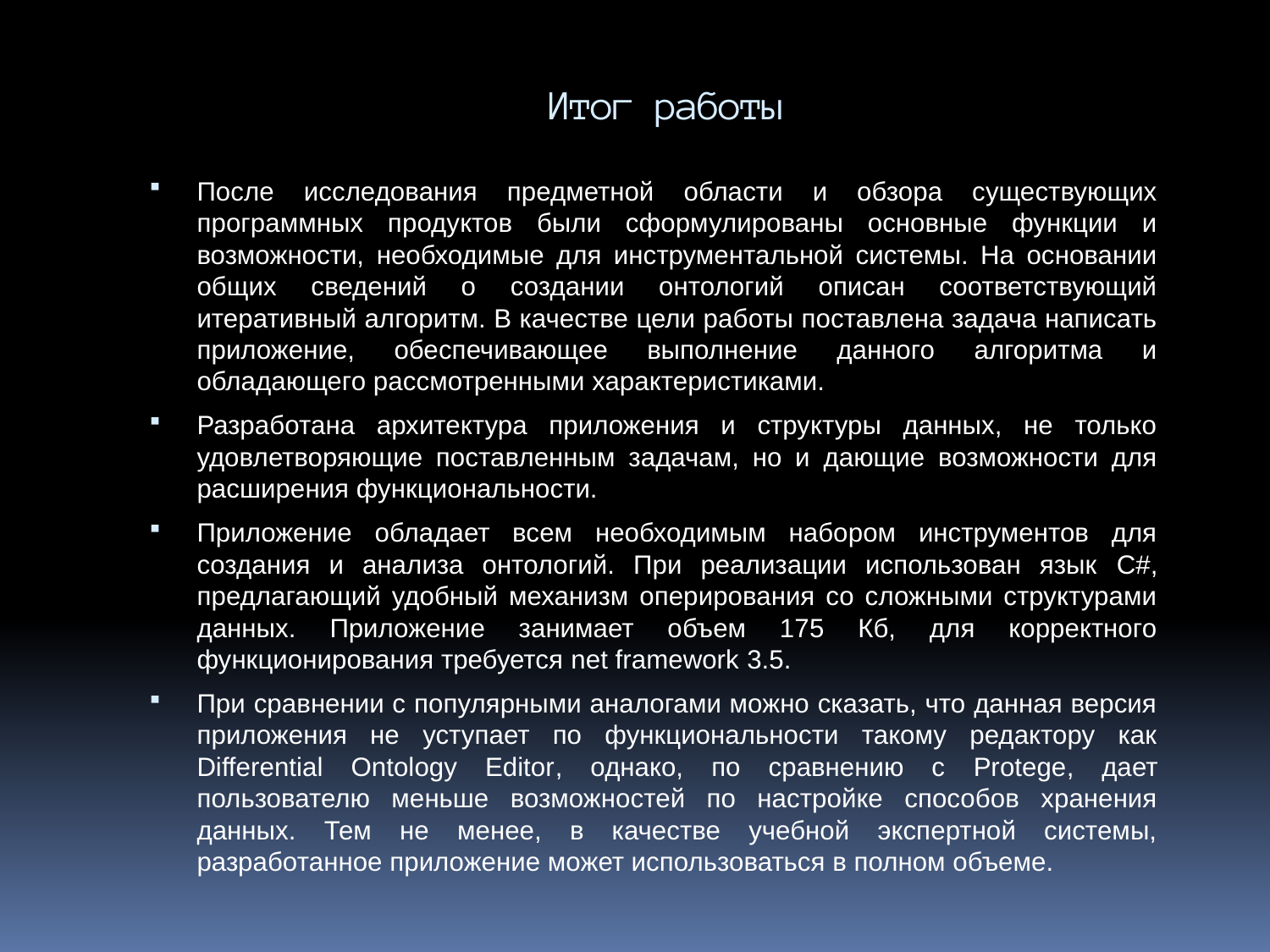

# Итог работы
После исследования предметной области и обзора существующих программных продуктов были сформулированы основные функции и возможности, необходимые для инструментальной системы. На основании общих сведений о создании онтологий описан соответствующий итеративный алгоритм. В качестве цели работы поставлена задача написать приложение, обеспечивающее выполнение данного алгоритма и обладающего рассмотренными характеристиками.
Разработана архитектура приложения и структуры данных, не только удовлетворяющие поставленным задачам, но и дающие возможности для расширения функциональности.
Приложение обладает всем необходимым набором инструментов для создания и анализа онтологий. При реализации использован язык C#, предлагающий удобный механизм оперирования со сложными структурами данных. Приложение занимает объем 175 Кб, для корректного функционирования требуется net framework 3.5.
При сравнении с популярными аналогами можно сказать, что данная версия приложения не уступает по функциональности такому редактору как Differential Ontology Editor, однако, по сравнению с Protege, дает пользователю меньше возможностей по настройке способов хранения данных. Тем не менее, в качестве учебной экспертной системы, разработанное приложение может использоваться в полном объеме.